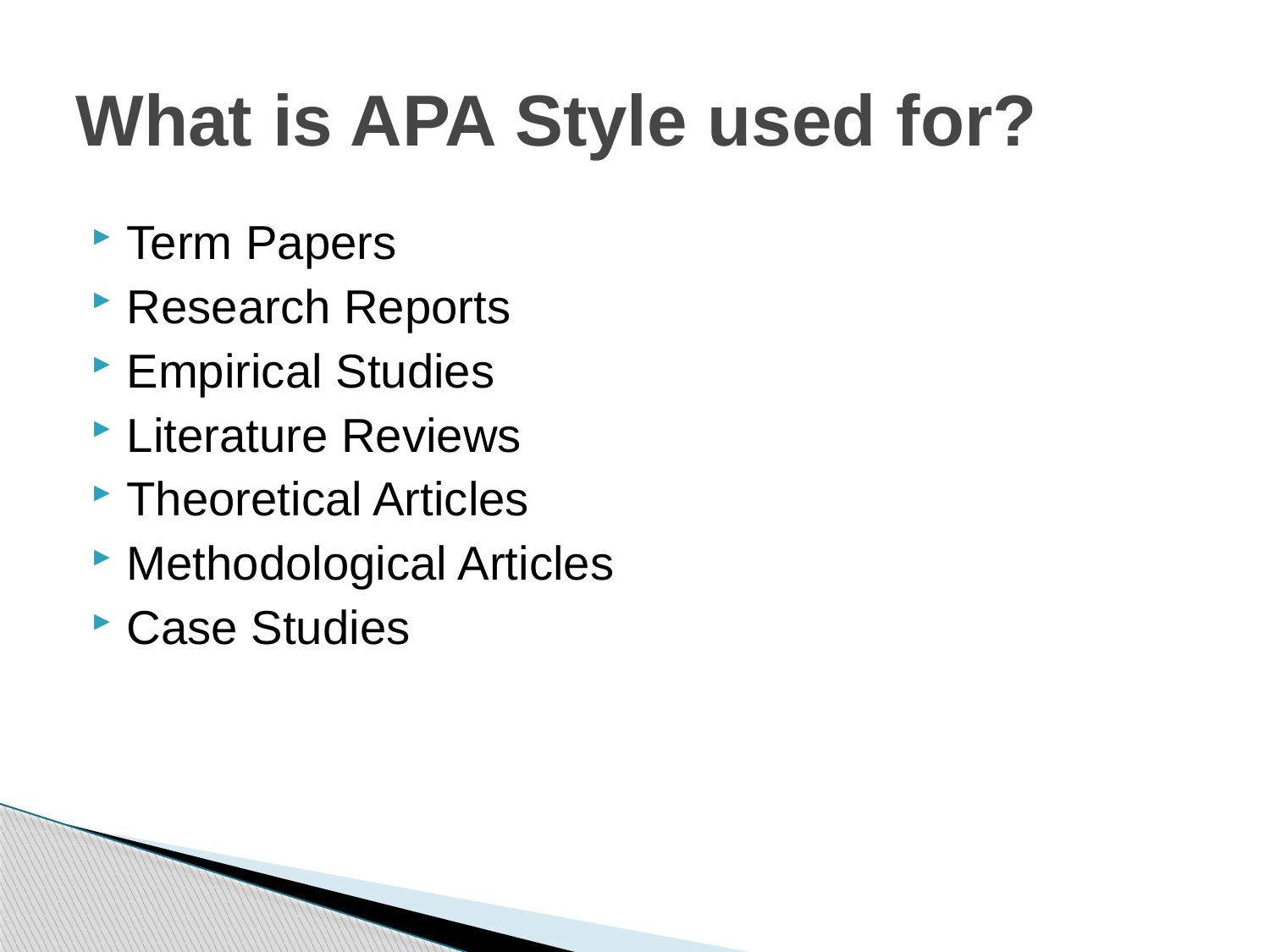

# What is APA Style used for?
Term Papers
Research Reports
Empirical Studies
Literature Reviews
Theoretical Articles
Methodological Articles
Case Studies